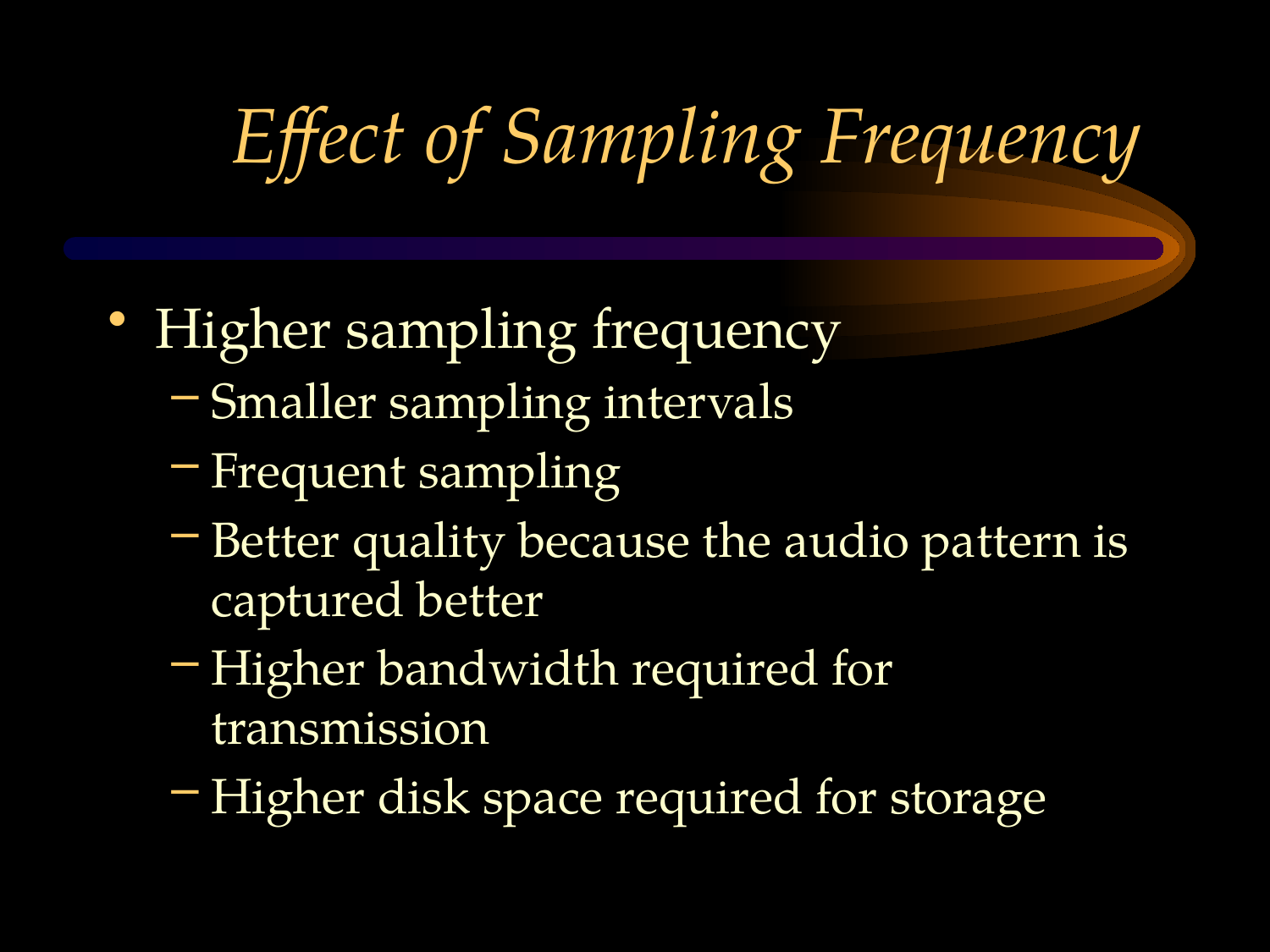

# Effect of Sampling Frequency
Higher sampling frequency
Smaller sampling intervals
Frequent sampling
Better quality because the audio pattern is captured better
Higher bandwidth required for transmission
Higher disk space required for storage